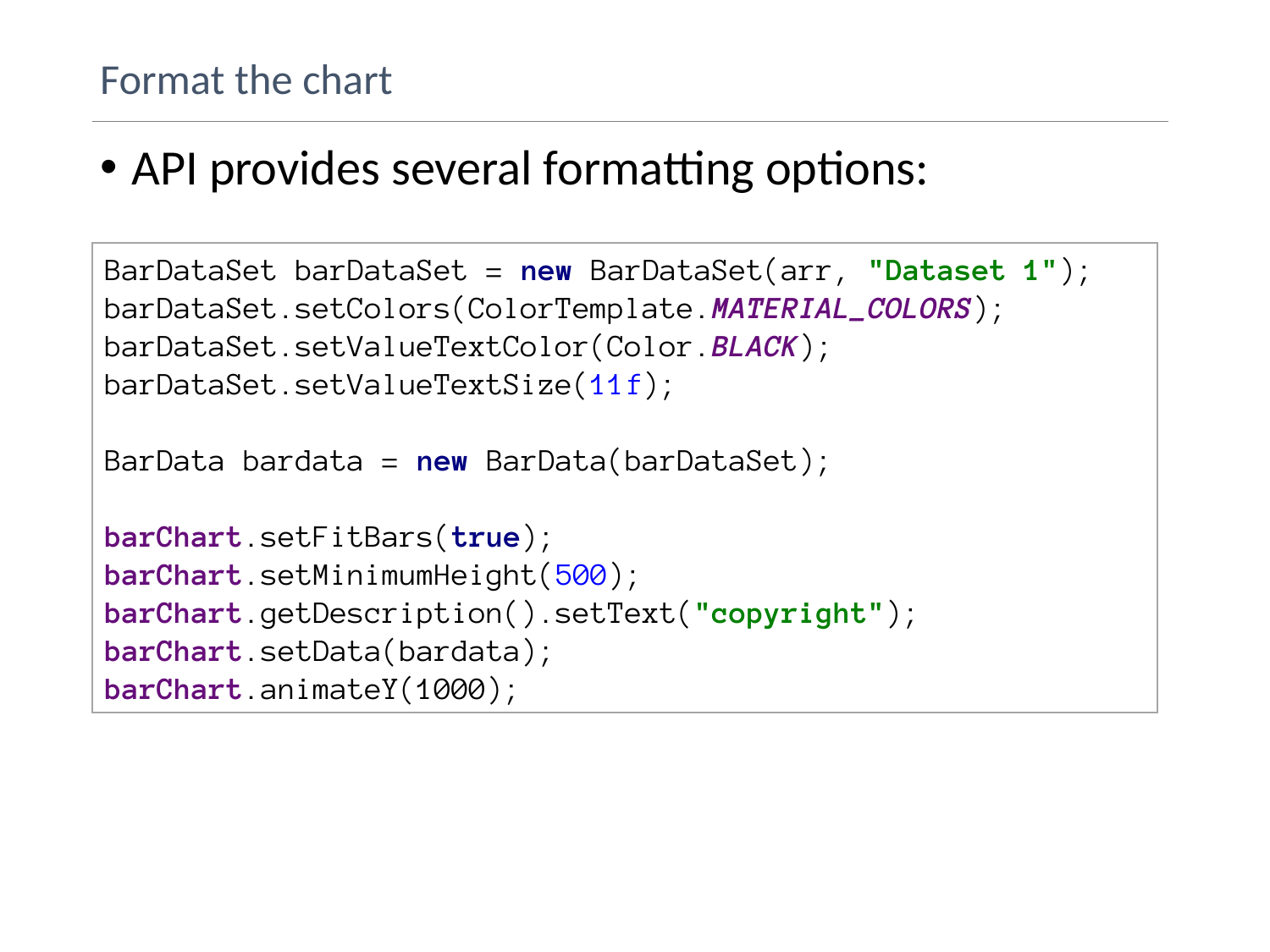

# Format the chart
API provides several formatting options:

BarDataSet barDataSet = new BarDataSet(arr, "Dataset 1");
barDataSet.setColors(ColorTemplate.MATERIAL_COLORS);
barDataSet.setValueTextColor(Color.BLACK);
barDataSet.setValueTextSize(11f);
BarData bardata = new BarData(barDataSet);
barChart.setFitBars(true);
barChart.setMinimumHeight(500);
barChart.getDescription().setText("copyright");
barChart.setData(bardata);
barChart.animateY(1000);